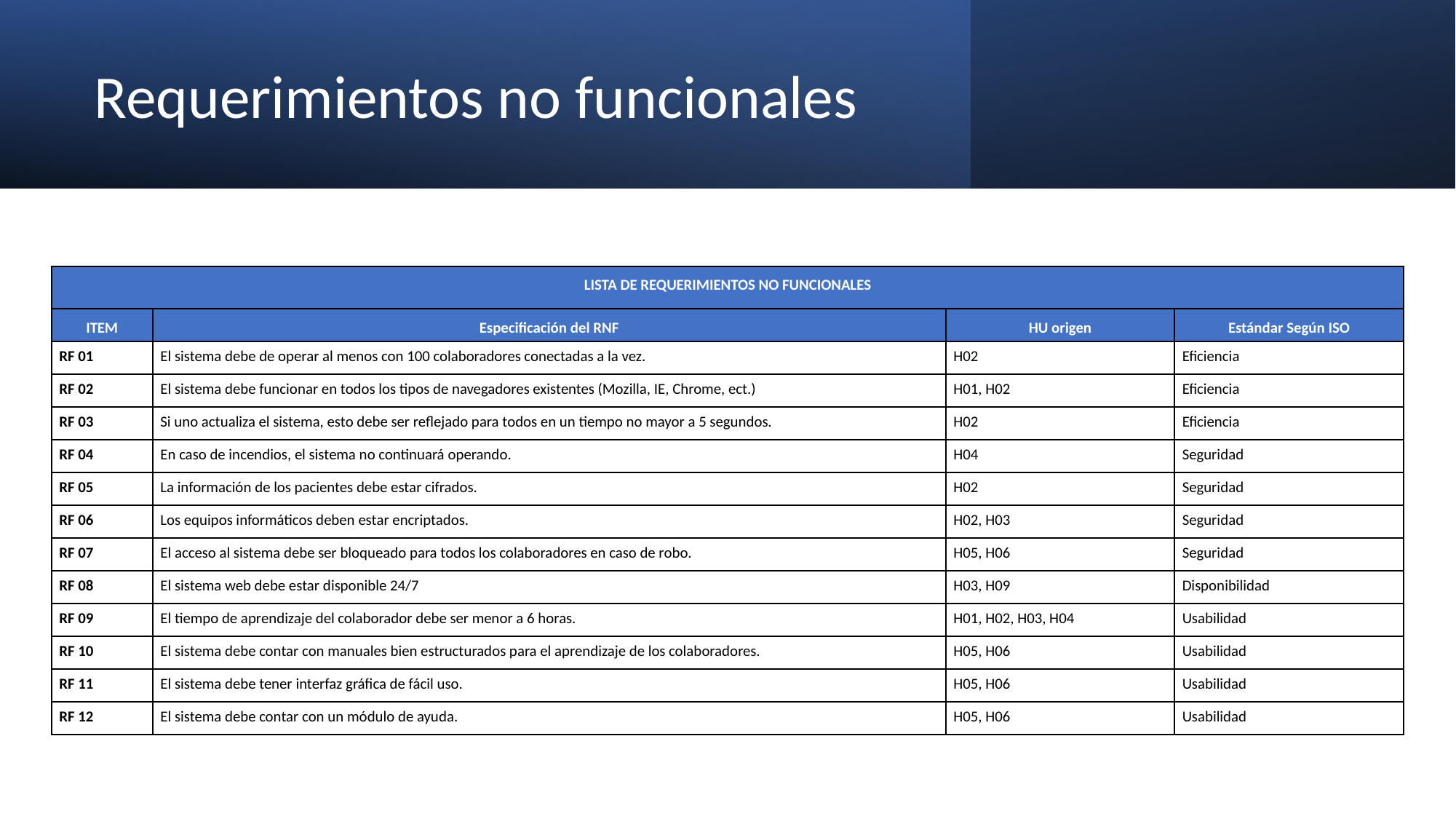

# Requerimientos no funcionales
| LISTA DE REQUERIMIENTOS NO FUNCIONALES |  |  |  |
| --- | --- | --- | --- |
| ITEM | Especificación del RNF | HU origen | Estándar Según ISO |
| RF 01 | El sistema debe de operar al menos con 100 colaboradores conectadas a la vez. | H02 | Eficiencia |
| RF 02 | El sistema debe funcionar en todos los tipos de navegadores existentes (Mozilla, IE, Chrome, ect.) | H01, H02 | Eficiencia |
| RF 03 | Si uno actualiza el sistema, esto debe ser reflejado para todos en un tiempo no mayor a 5 segundos. | H02 | Eficiencia |
| RF 04 | En caso de incendios, el sistema no continuará operando. | H04 | Seguridad |
| RF 05 | La información de los pacientes debe estar cifrados. | H02 | Seguridad |
| RF 06 | Los equipos informáticos deben estar encriptados. | H02, H03 | Seguridad |
| RF 07 | El acceso al sistema debe ser bloqueado para todos los colaboradores en caso de robo. | H05, H06 | Seguridad |
| RF 08 | El sistema web debe estar disponible 24/7 | H03, H09 | Disponibilidad |
| RF 09 | El tiempo de aprendizaje del colaborador debe ser menor a 6 horas. | H01, H02, H03, H04 | Usabilidad |
| RF 10 | El sistema debe contar con manuales bien estructurados para el aprendizaje de los colaboradores. | H05, H06 | Usabilidad |
| RF 11 | El sistema debe tener interfaz gráfica de fácil uso. | H05, H06 | Usabilidad |
| RF 12 | El sistema debe contar con un módulo de ayuda. | H05, H06 | Usabilidad |